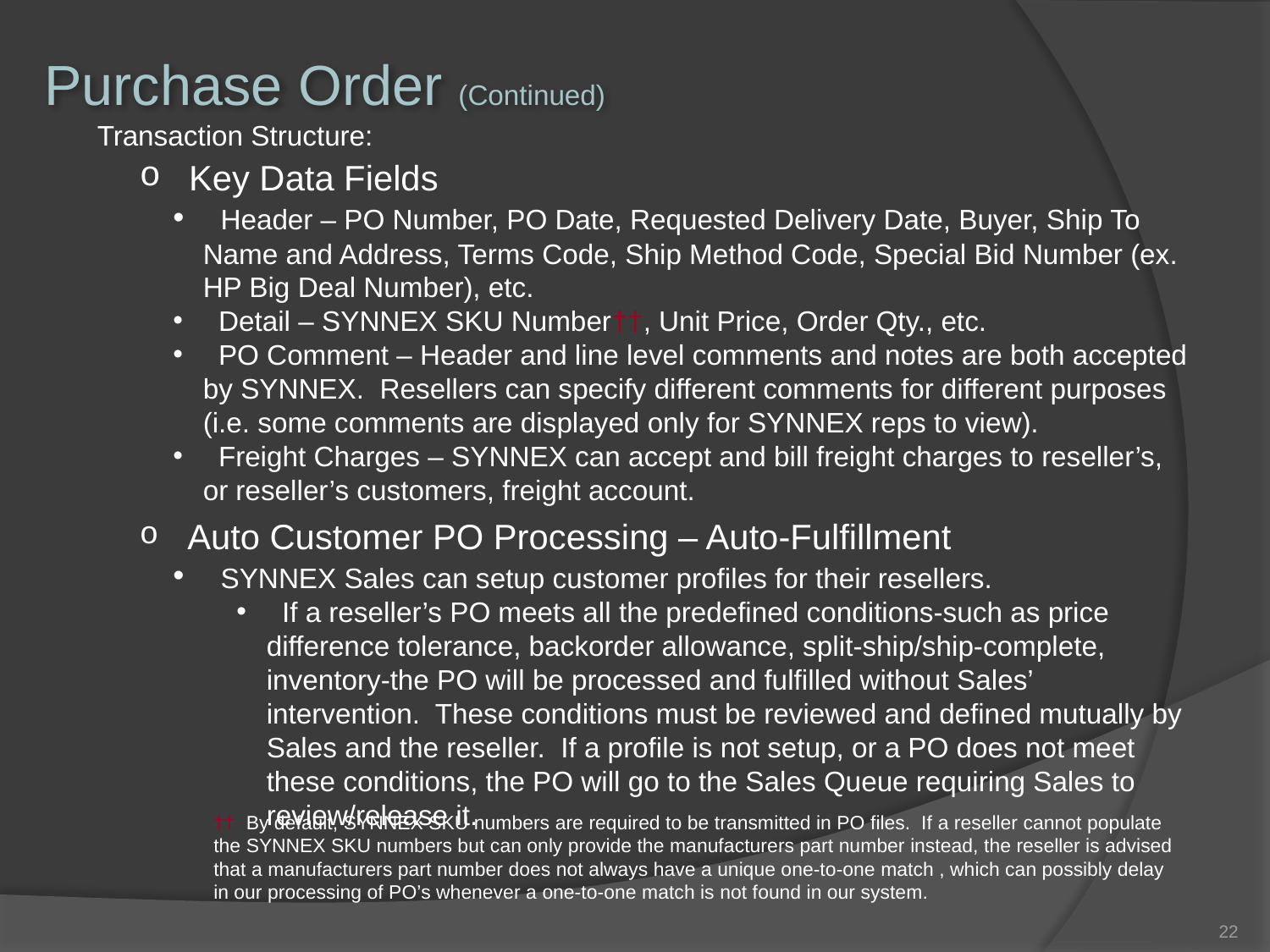

Purchase Order (Continued)
Transaction Structure:
  Key Data Fields
  Header – PO Number, PO Date, Requested Delivery Date, Buyer, Ship To Name and Address, Terms Code, Ship Method Code, Special Bid Number (ex. HP Big Deal Number), etc.
  Detail – SYNNEX SKU Number††, Unit Price, Order Qty., etc.
  PO Comment – Header and line level comments and notes are both accepted by SYNNEX.  Resellers can specify different comments for different purposes (i.e. some comments are displayed only for SYNNEX reps to view).
  Freight Charges – SYNNEX can accept and bill freight charges to reseller’s, or reseller’s customers, freight account.
  Auto Customer PO Processing – Auto-Fulfillment
  SYNNEX Sales can setup customer profiles for their resellers.
  If a reseller’s PO meets all the predefined conditions-such as price difference tolerance, backorder allowance, split-ship/ship-complete, inventory-the PO will be processed and fulfilled without Sales’ intervention.  These conditions must be reviewed and defined mutually by Sales and the reseller.  If a profile is not setup, or a PO does not meet these conditions, the PO will go to the Sales Queue requiring Sales to review/release it.
††  By default, SYNNEX SKU numbers are required to be transmitted in PO files.  If a reseller cannot populate the SYNNEX SKU numbers but can only provide the manufacturers part number instead, the reseller is advised that a manufacturers part number does not always have a unique one-to-one match , which can possibly delay in our processing of PO’s whenever a one-to-one match is not found in our system.
22